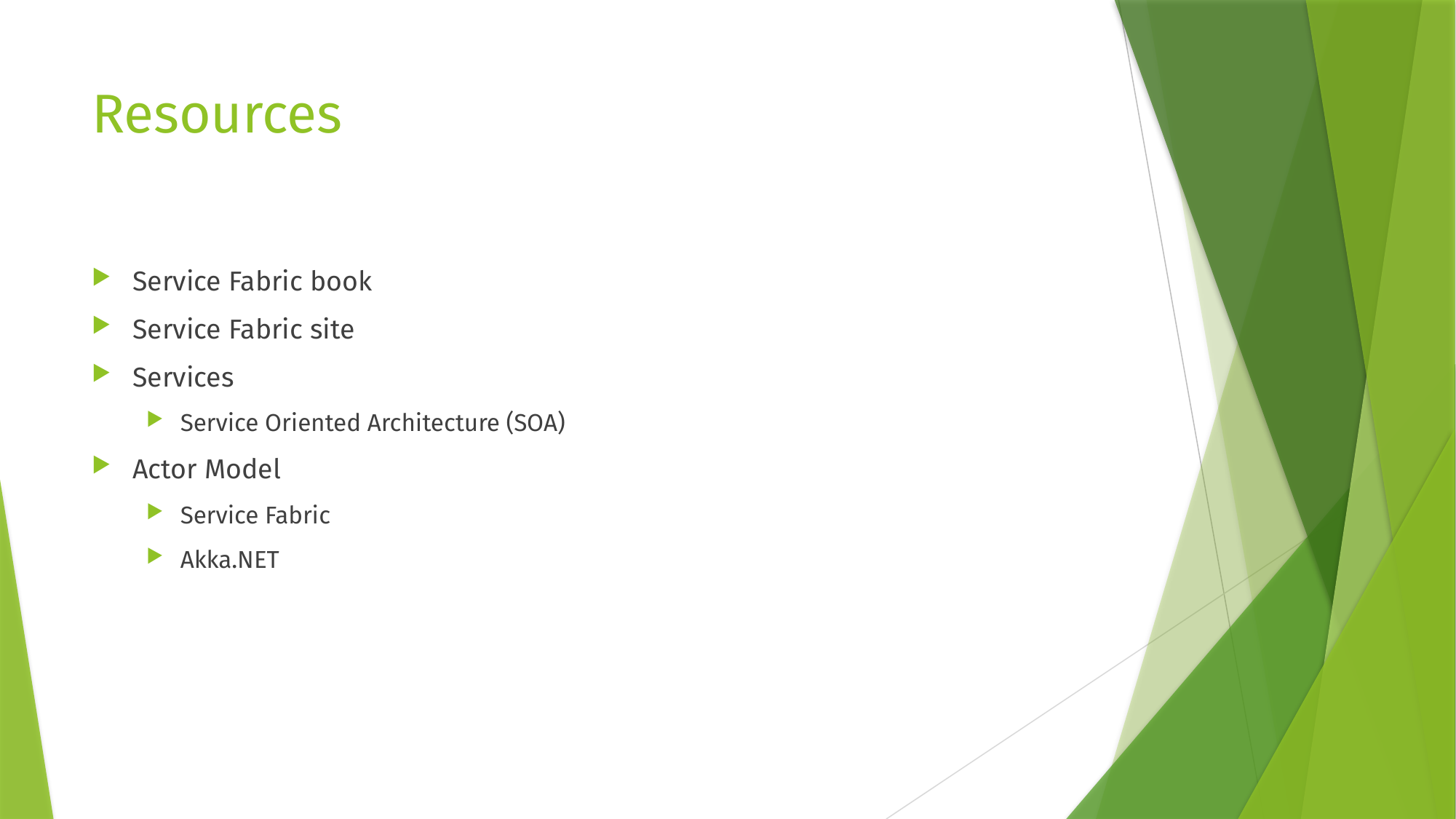

# Resources
Service Fabric book
Service Fabric site
Services
Service Oriented Architecture (SOA)
Actor Model
Service Fabric
Akka.NET